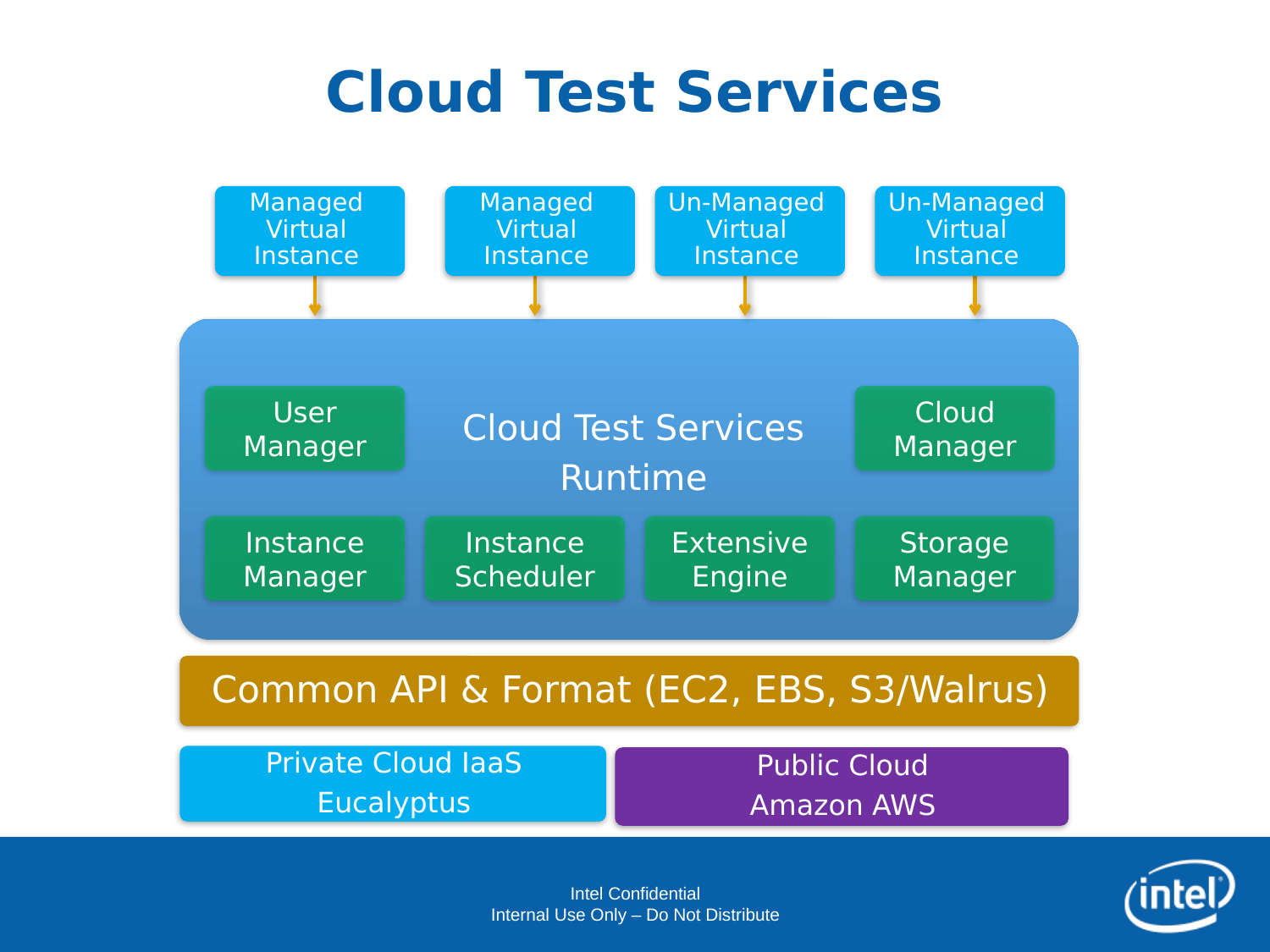

# Cloud Test Services

Managed Virtual Instance

Un-Managed Virtual Instance

Un-Managed Virtual Instance

Managed Virtual Instance
Cloud Test Services
Runtime

Common API & Format (EC2, EBS, S3/Walrus)
Private Cloud IaaS
Eucalyptus
Public Cloud
Amazon AWS
User
Manager

Cloud Manager

Instance Manager

Instance
Scheduler

Extensive Engine
Storage
Manager